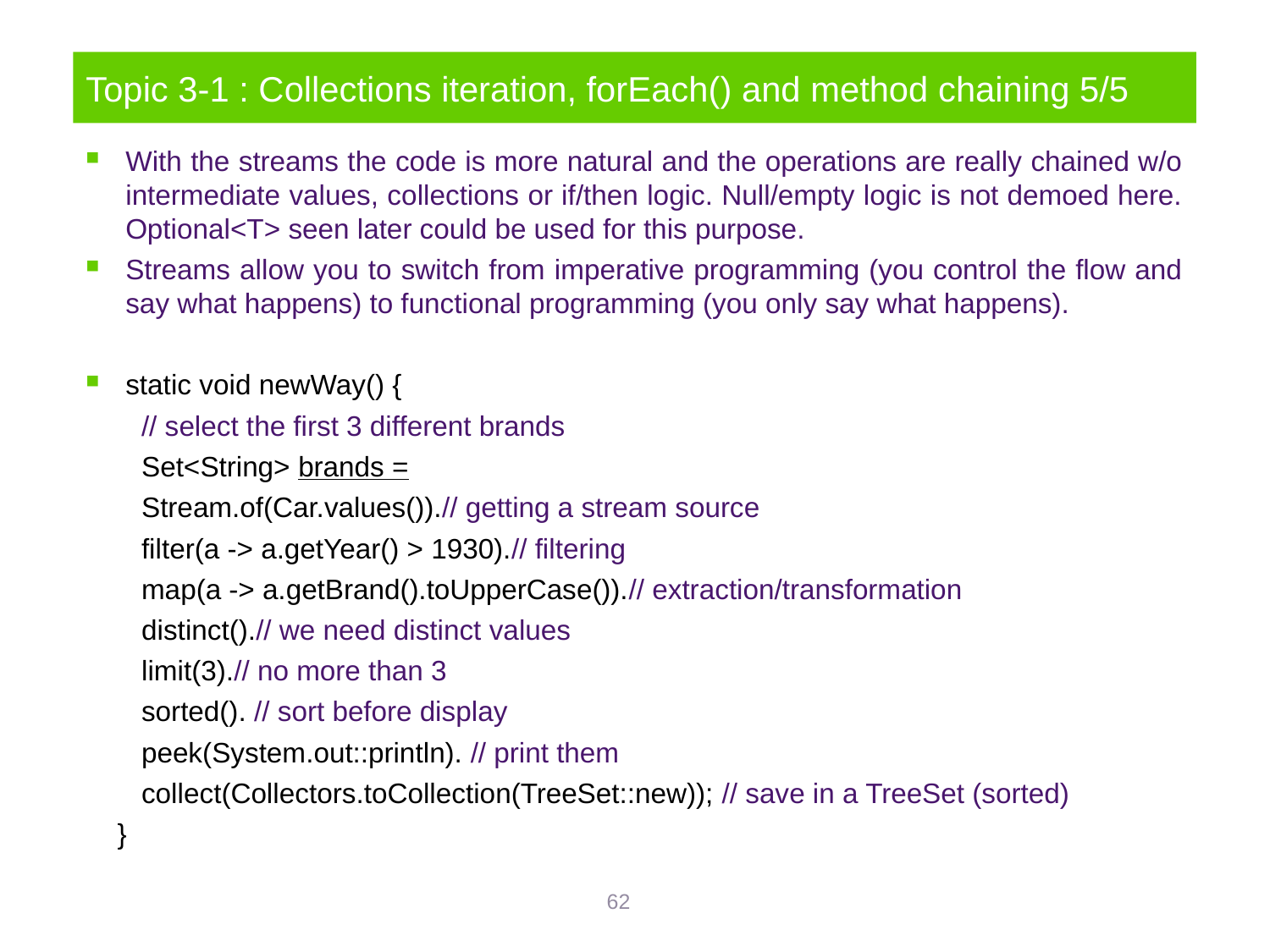

# Topic 3-1 : Collections iteration, forEach() and method chaining 5/5
With the streams the code is more natural and the operations are really chained w/o intermediate values, collections or if/then logic. Null/empty logic is not demoed here. Optional<T> seen later could be used for this purpose.
Streams allow you to switch from imperative programming (you control the flow and say what happens) to functional programming (you only say what happens).

static void newWay() {
// select the first 3 different brands
Set<String> brands =
Stream.of(Car.values()).// getting a stream source
filter(a -> a.getYear() > 1930).// filtering
map(a -> a.getBrand().toUpperCase()).// extraction/transformation
distinct().// we need distinct values
limit(3).// no more than 3
sorted(). // sort before display
peek(System.out::println). // print them
collect(Collectors.toCollection(TreeSet::new)); // save in a TreeSet (sorted)
    }